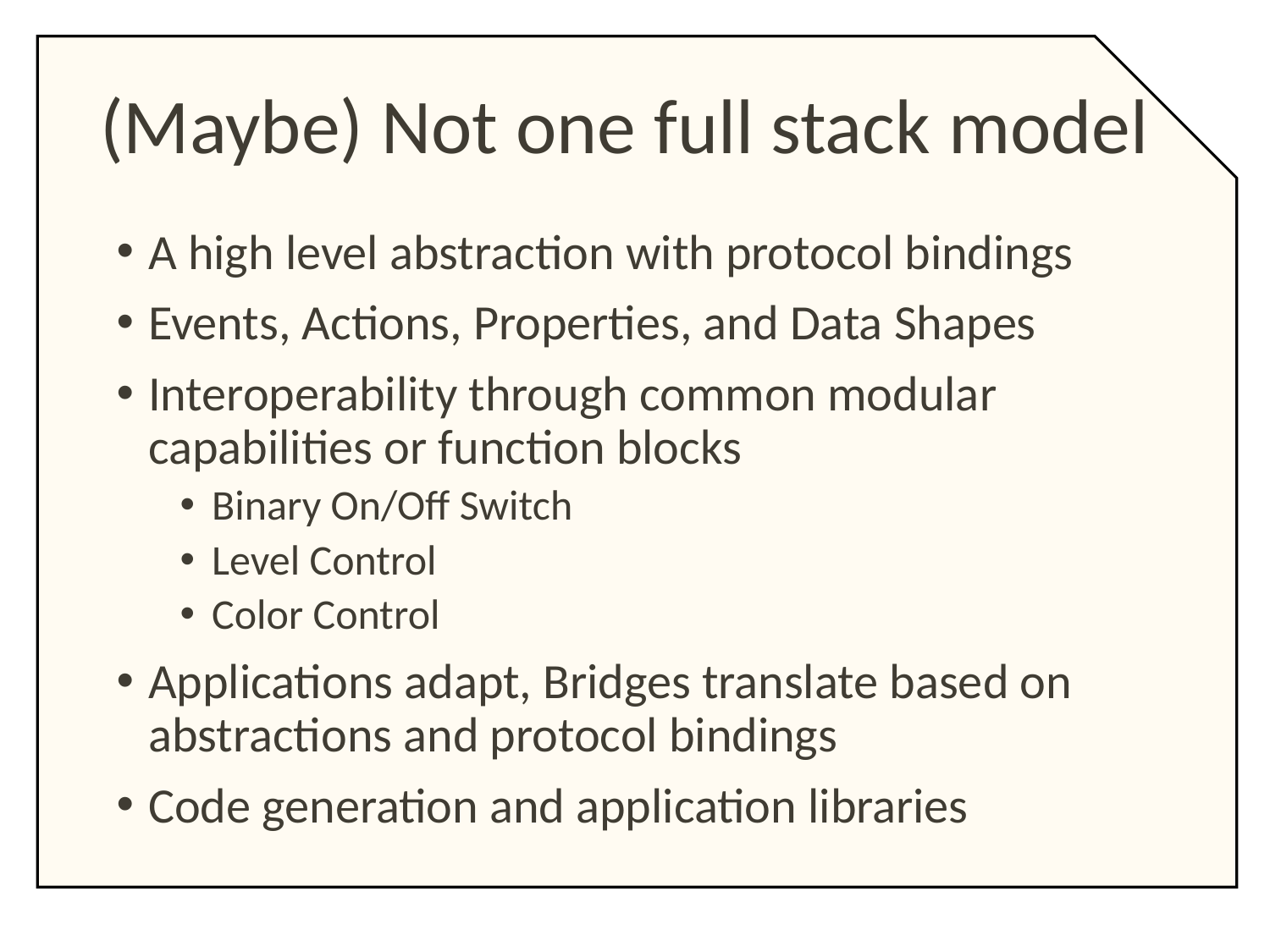

# (Maybe) Not one full stack model
A high level abstraction with protocol bindings
Events, Actions, Properties, and Data Shapes
Interoperability through common modular capabilities or function blocks
Binary On/Off Switch
Level Control
Color Control
Applications adapt, Bridges translate based on abstractions and protocol bindings
Code generation and application libraries